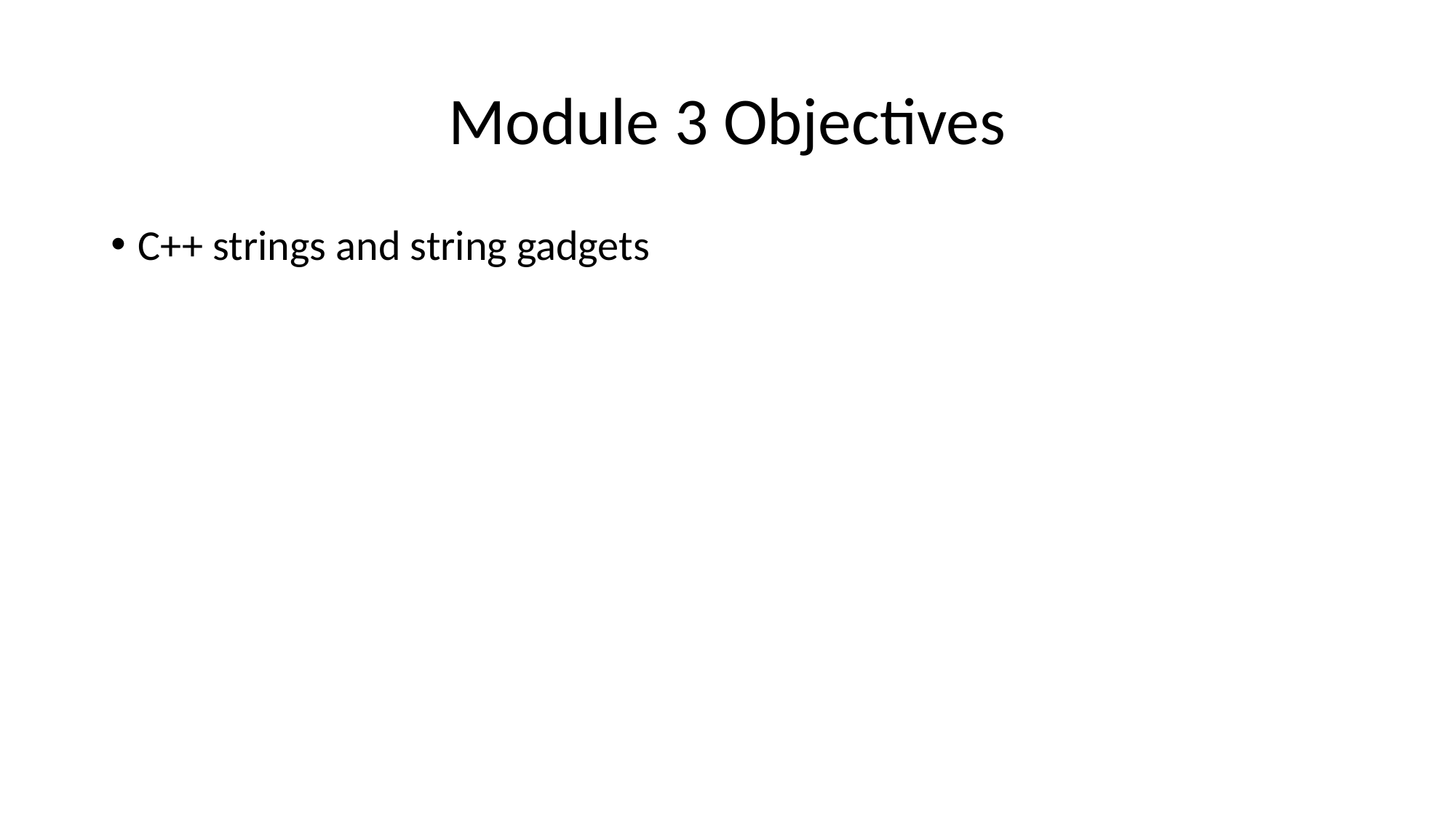

# Module 3 Objectives
C++ strings and string gadgets